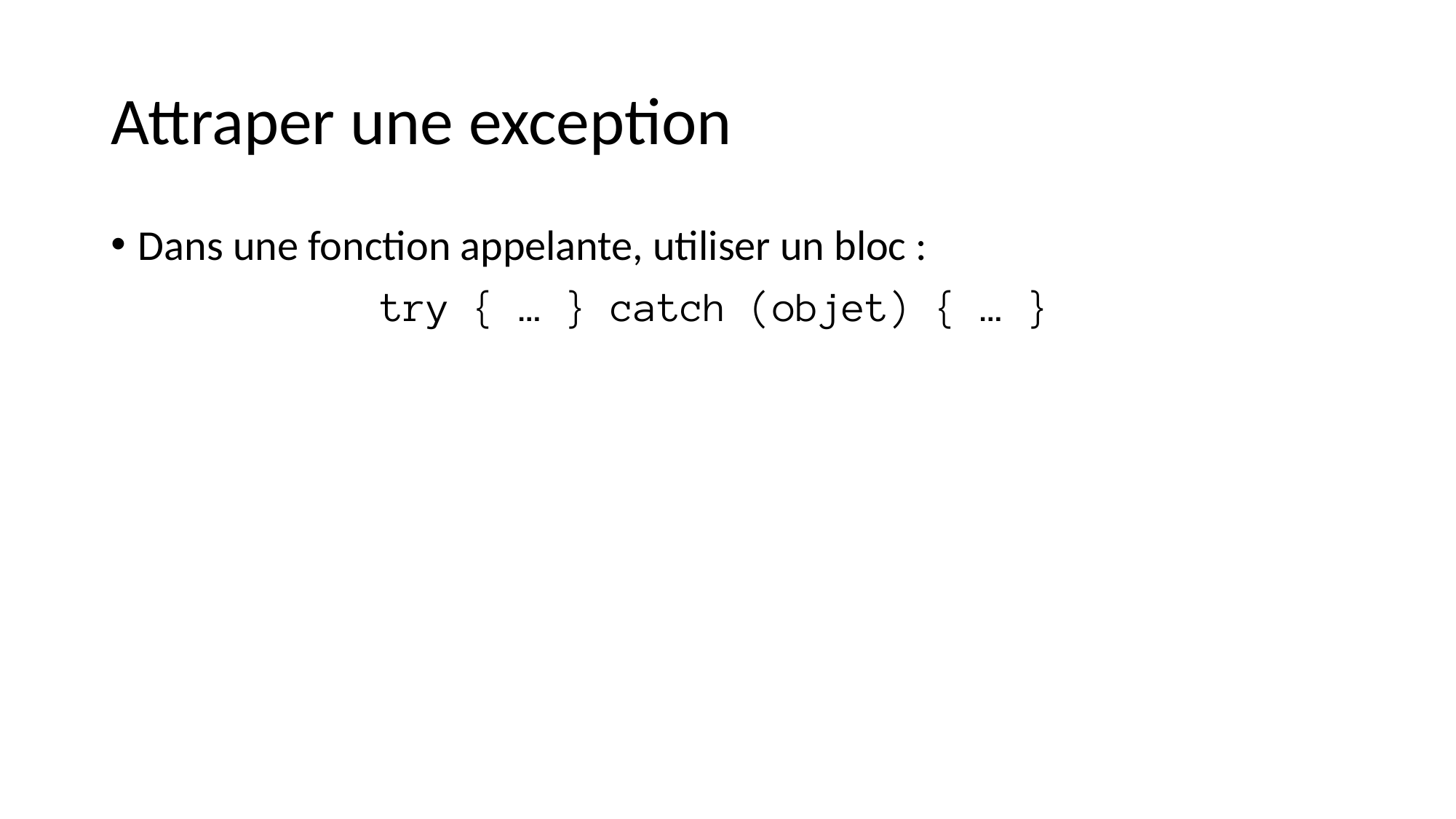

# Attraper une exception
Dans une fonction appelante, utiliser un bloc :
try { … } catch (objet) { … }